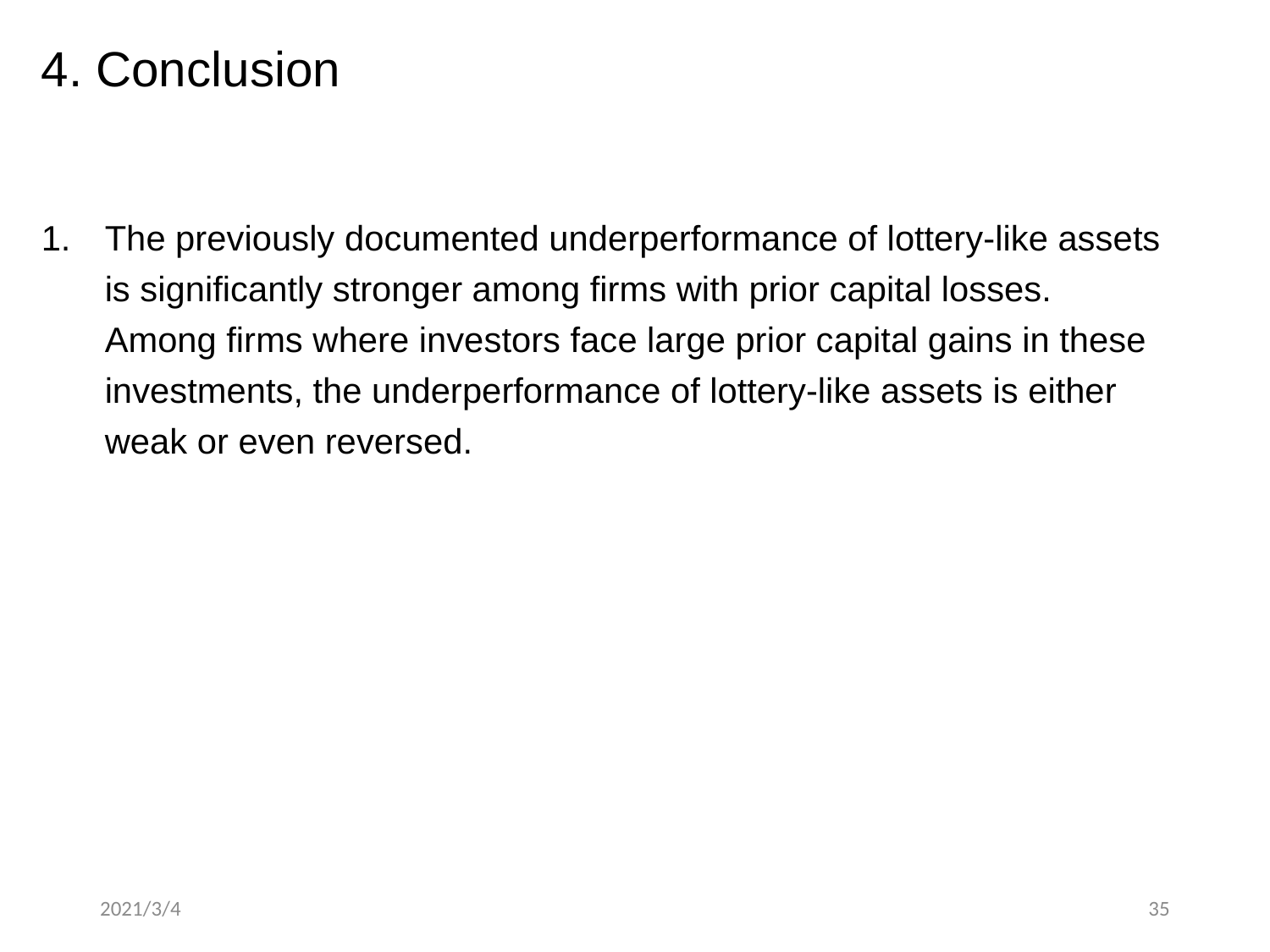

4. Conclusion

The previously documented underperformance of lottery-like assets is significantly stronger among firms with prior capital losses. Among firms where investors face large prior capital gains in these investments, the underperformance of lottery-like assets is either weak or even reversed.
2021/3/4
35